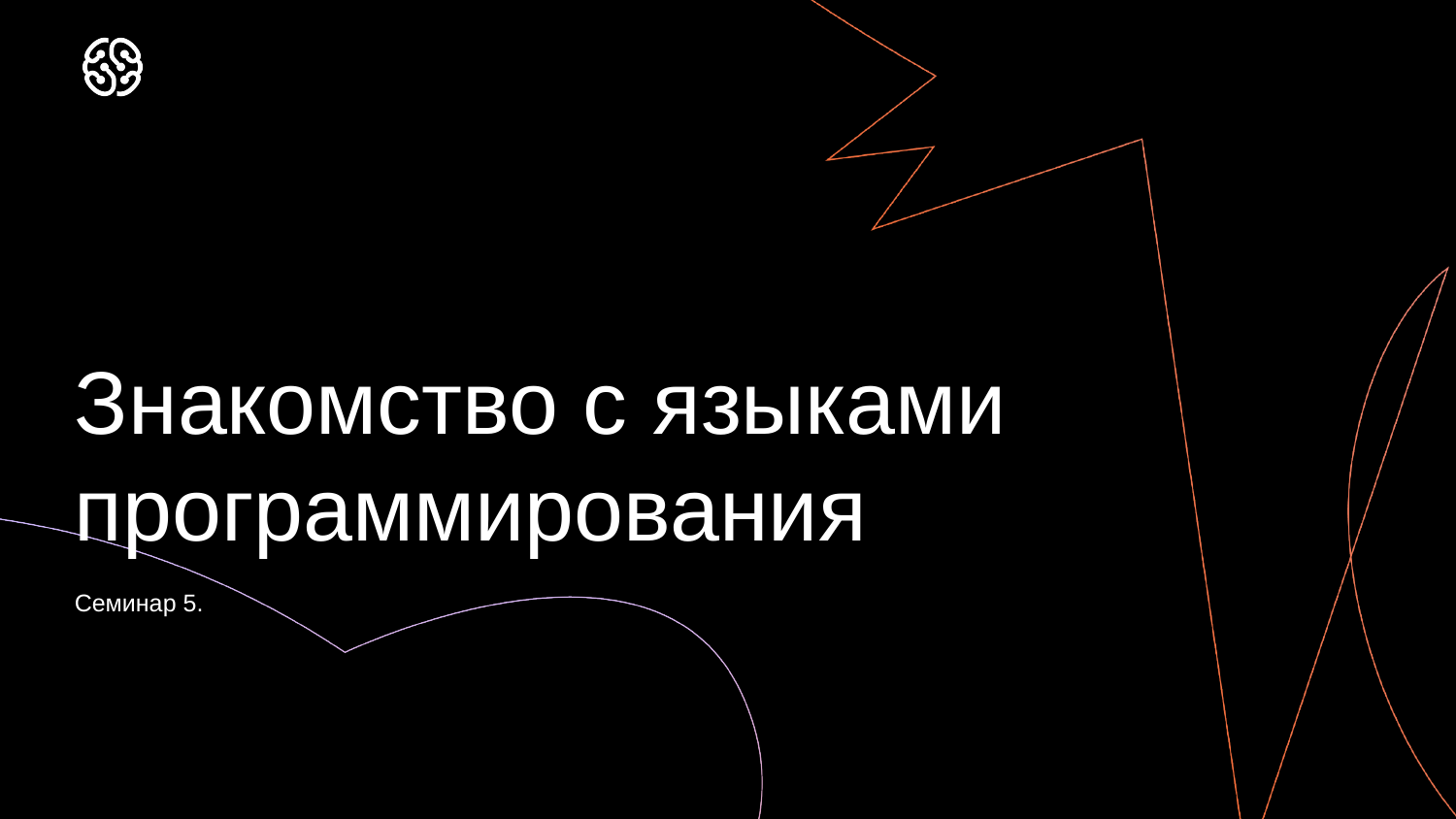

# Знакомство с языками программирования
Семинар 5.